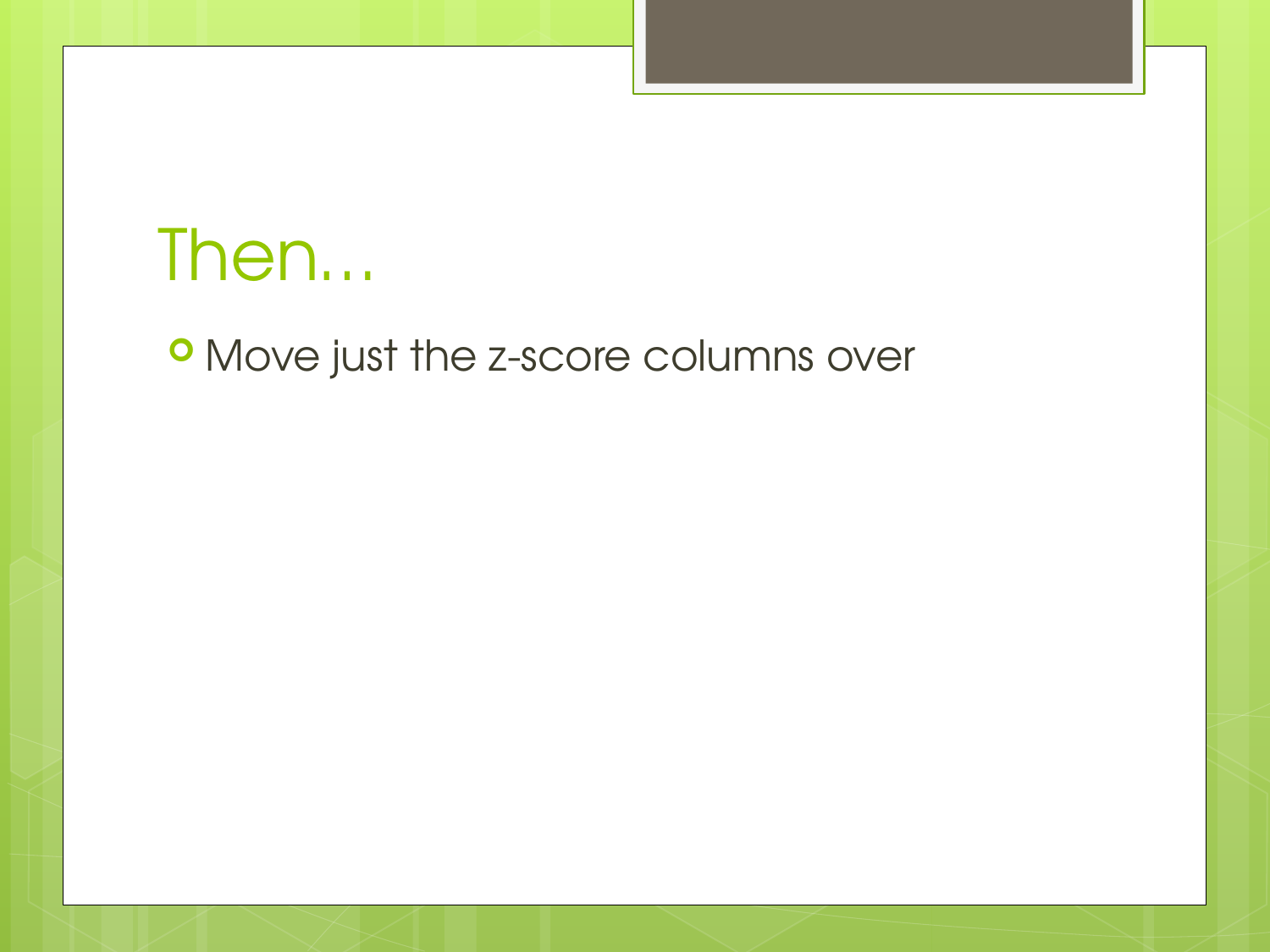

# Then…
Move just the z-score columns over